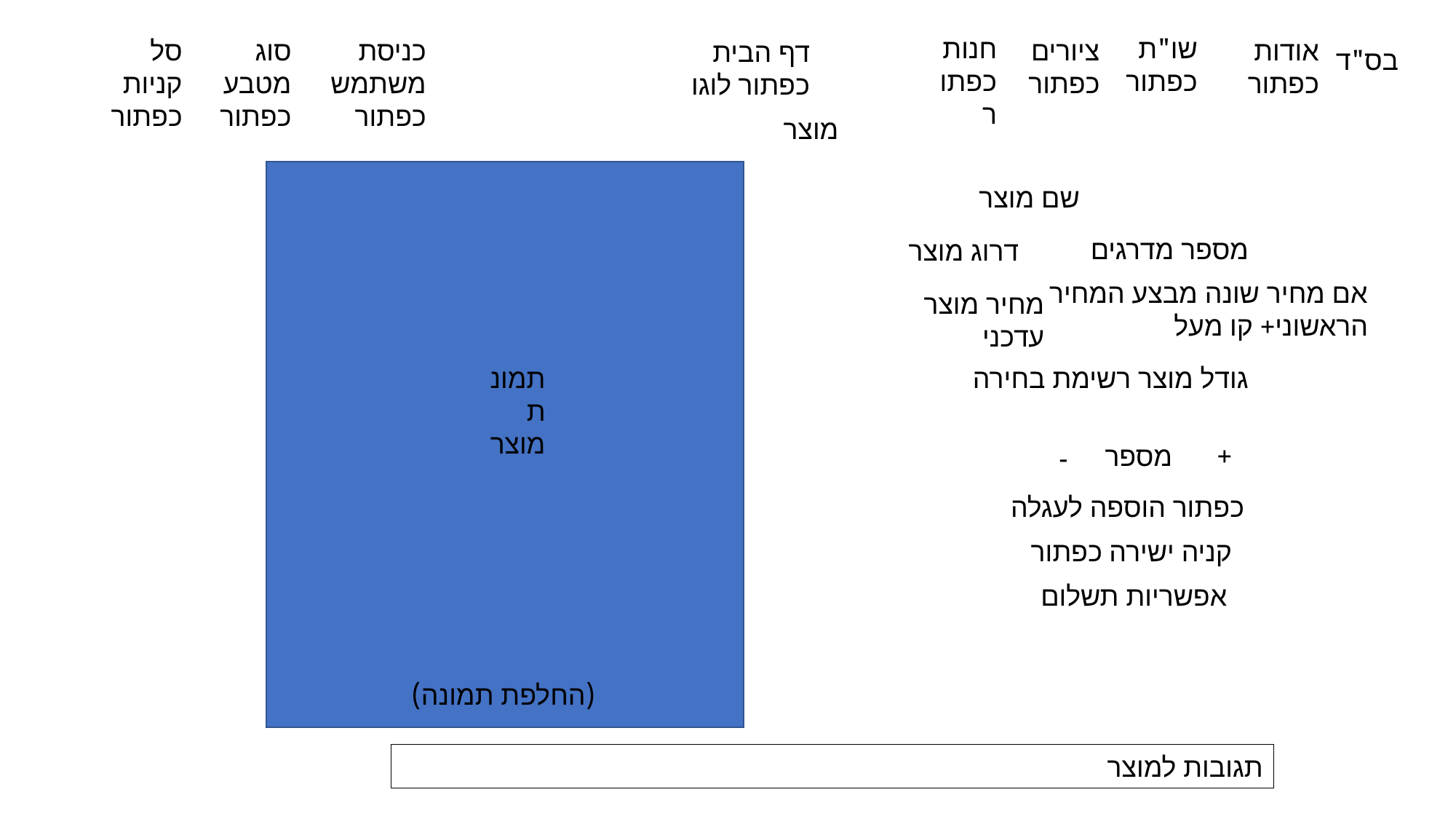

חנות כפתור
שו"ת
כפתור
ציורים
כפתור
אודות
כפתור
סל קניות
כפתור
סוג מטבע
כפתור
כניסת משתמש
כפתור
דף הבית כפתור לוגו
בס"ד
מוצר

שם מוצר
מספר מדרגים
דרוג מוצר
אם מחיר שונה מבצע המחיר הראשוני+ קו מעל
מחיר מוצר עדכני
תמונת מוצר
גודל מוצר רשימת בחירה
+
מספר
-
כפתור הוספה לעגלה
קניה ישירה כפתור
אפשריות תשלום
(החלפת תמונה)
תגובות למוצר